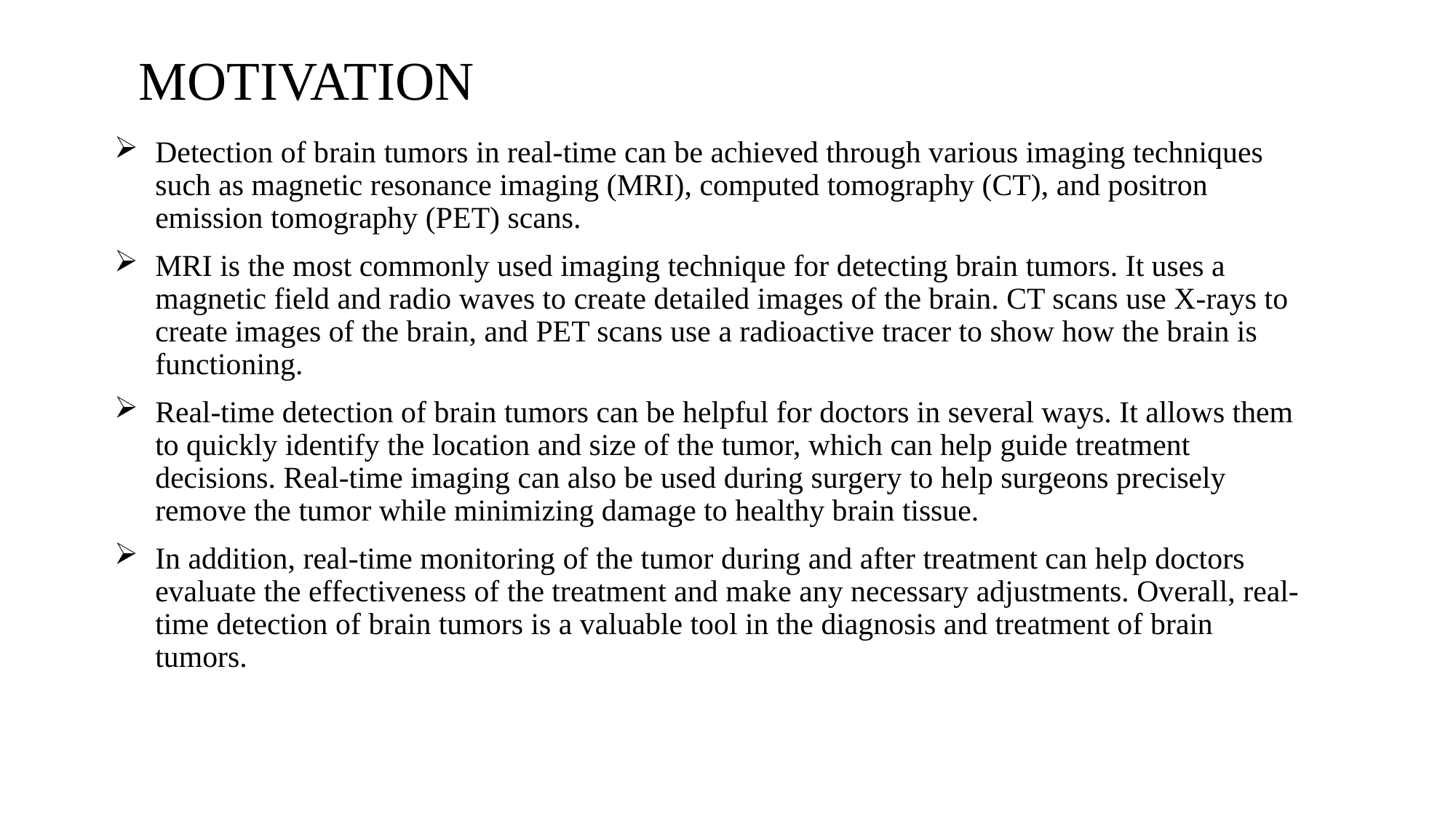

# MOTIVATION
Detection of brain tumors in real-time can be achieved through various imaging techniques such as magnetic resonance imaging (MRI), computed tomography (CT), and positron emission tomography (PET) scans.
MRI is the most commonly used imaging technique for detecting brain tumors. It uses a magnetic field and radio waves to create detailed images of the brain. CT scans use X-rays to create images of the brain, and PET scans use a radioactive tracer to show how the brain is functioning.
Real-time detection of brain tumors can be helpful for doctors in several ways. It allows them to quickly identify the location and size of the tumor, which can help guide treatment decisions. Real-time imaging can also be used during surgery to help surgeons precisely remove the tumor while minimizing damage to healthy brain tissue.
In addition, real-time monitoring of the tumor during and after treatment can help doctors evaluate the effectiveness of the treatment and make any necessary adjustments. Overall, real-time detection of brain tumors is a valuable tool in the diagnosis and treatment of brain tumors.